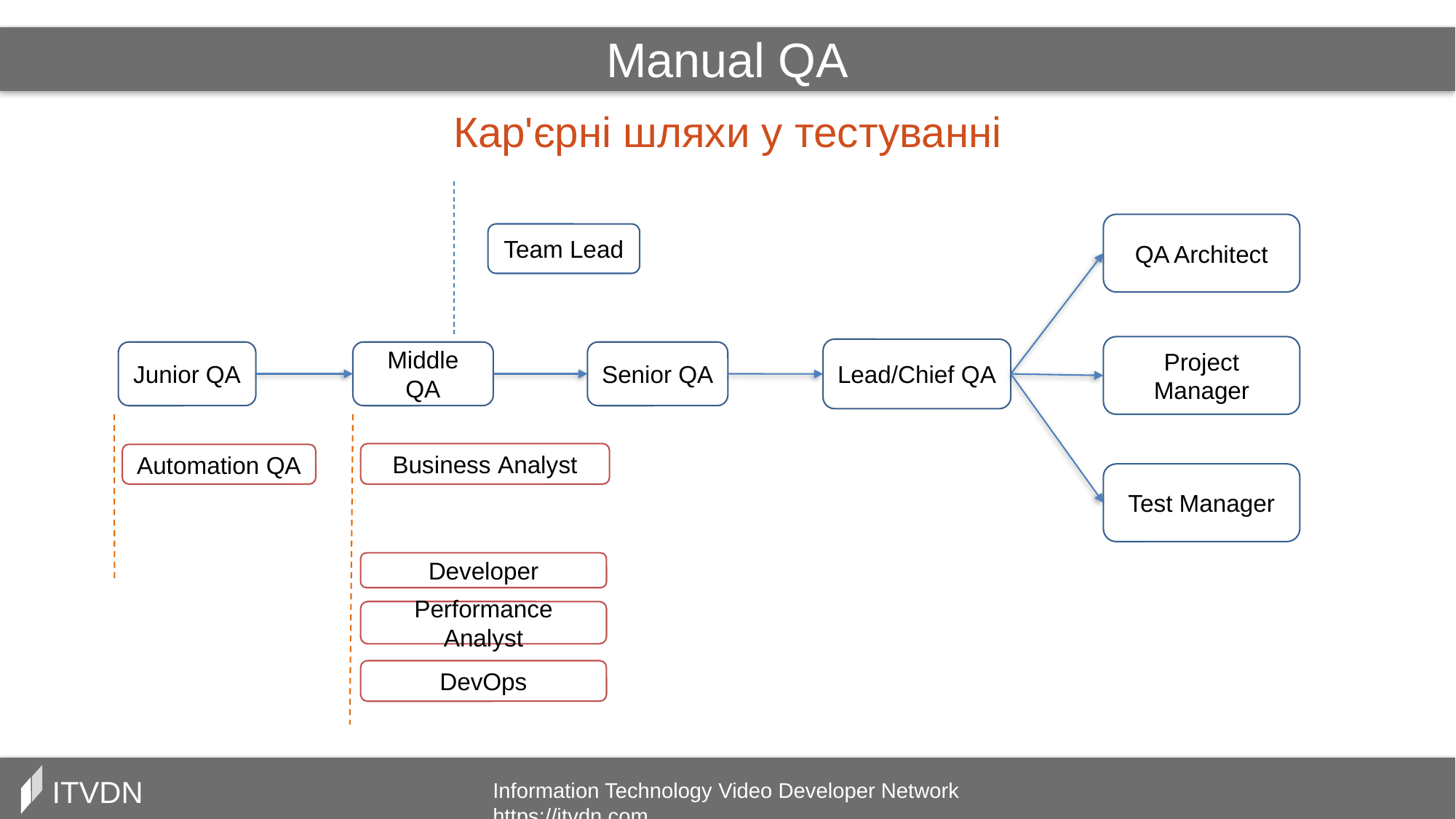

Manual QA
Кар'єрні шляхи у тестуванні

QA Architect
Team Lead
Project Manager
Lead/Chief QA
Junior QA
Middle QA
Senior QA
Business Analyst
Automation QA
Test Manager
Developer
Performance Analyst
DevOps

ITVDN
Information Technology Video Developer Network                                                       https://itvdn.com